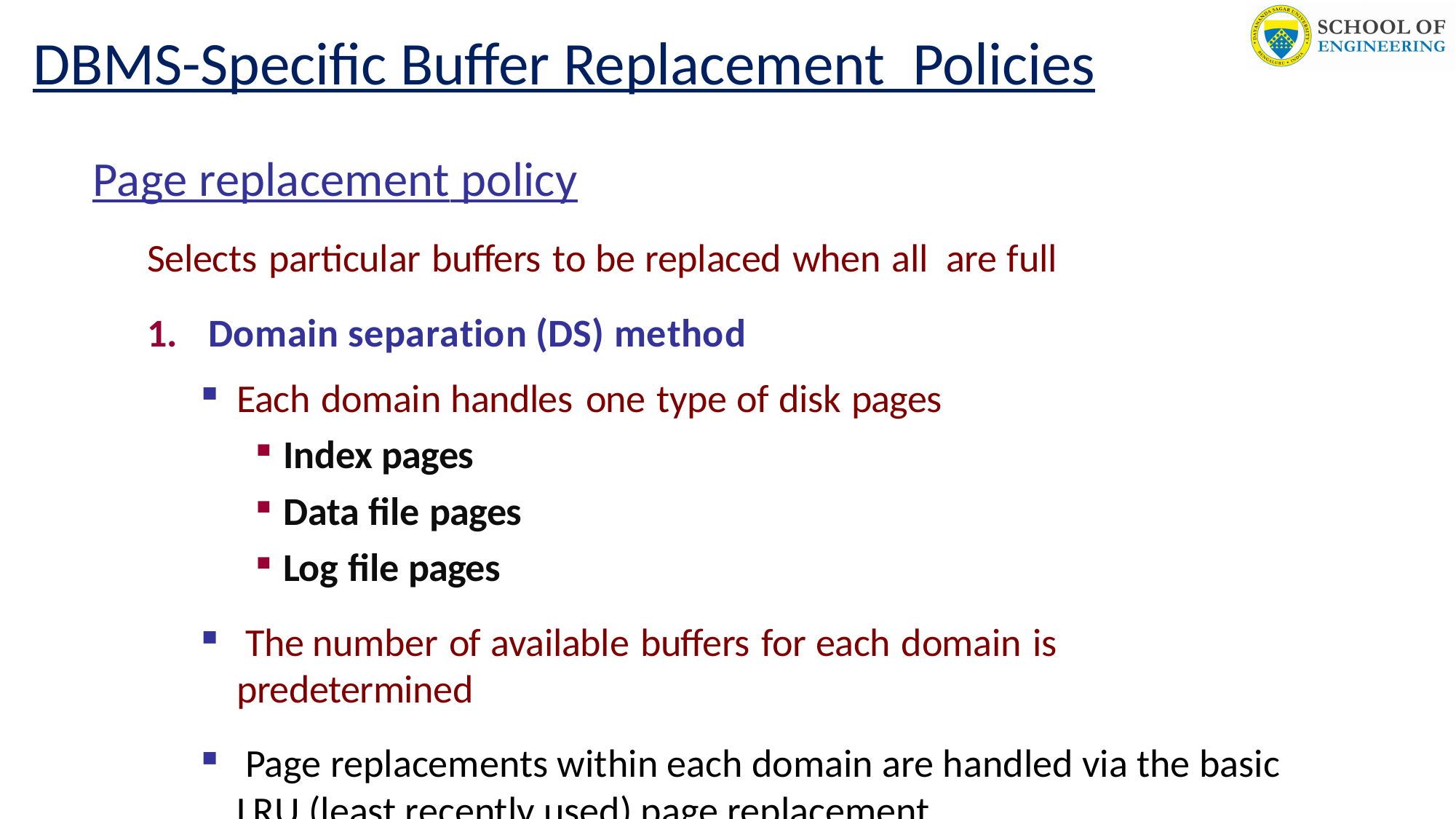

# DBMS-Specific Buffer Replacement  Policies
Page replacement policy
Selects particular buffers to be replaced when all  are full
Domain separation (DS) method
Each domain handles one type of disk pages
Index pages
Data file pages
Log file pages
 The number of available buffers for each domain is  predetermined
 Page replacements within each domain are handled via the basic LRU (least recently used) page replacement